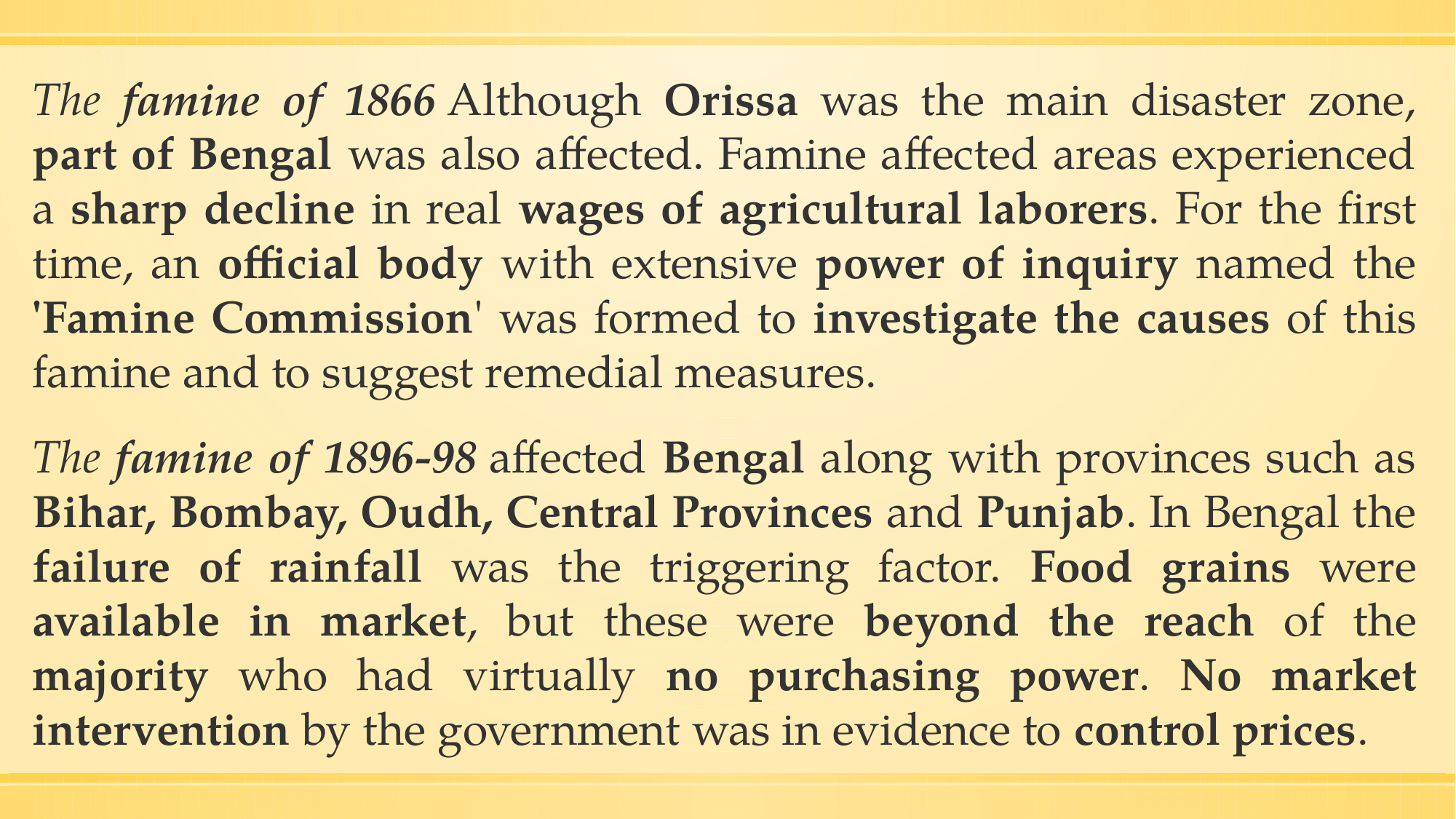

The famine of 1866 Although Orissa was the main disaster zone, part of Bengal was also affected. Famine affected areas experienced a sharp decline in real wages of agricultural laborers. For the first time, an official body with extensive power of inquiry named the 'Famine Commission' was formed to investigate the causes of this famine and to suggest remedial measures.
The famine of 1896-98 affected Bengal along with provinces such as Bihar, Bombay, Oudh, Central Provinces and Punjab. In Bengal the failure of rainfall was the triggering factor. Food grains were available in market, but these were beyond the reach of the majority who had virtually no purchasing power. No market intervention by the government was in evidence to control prices.